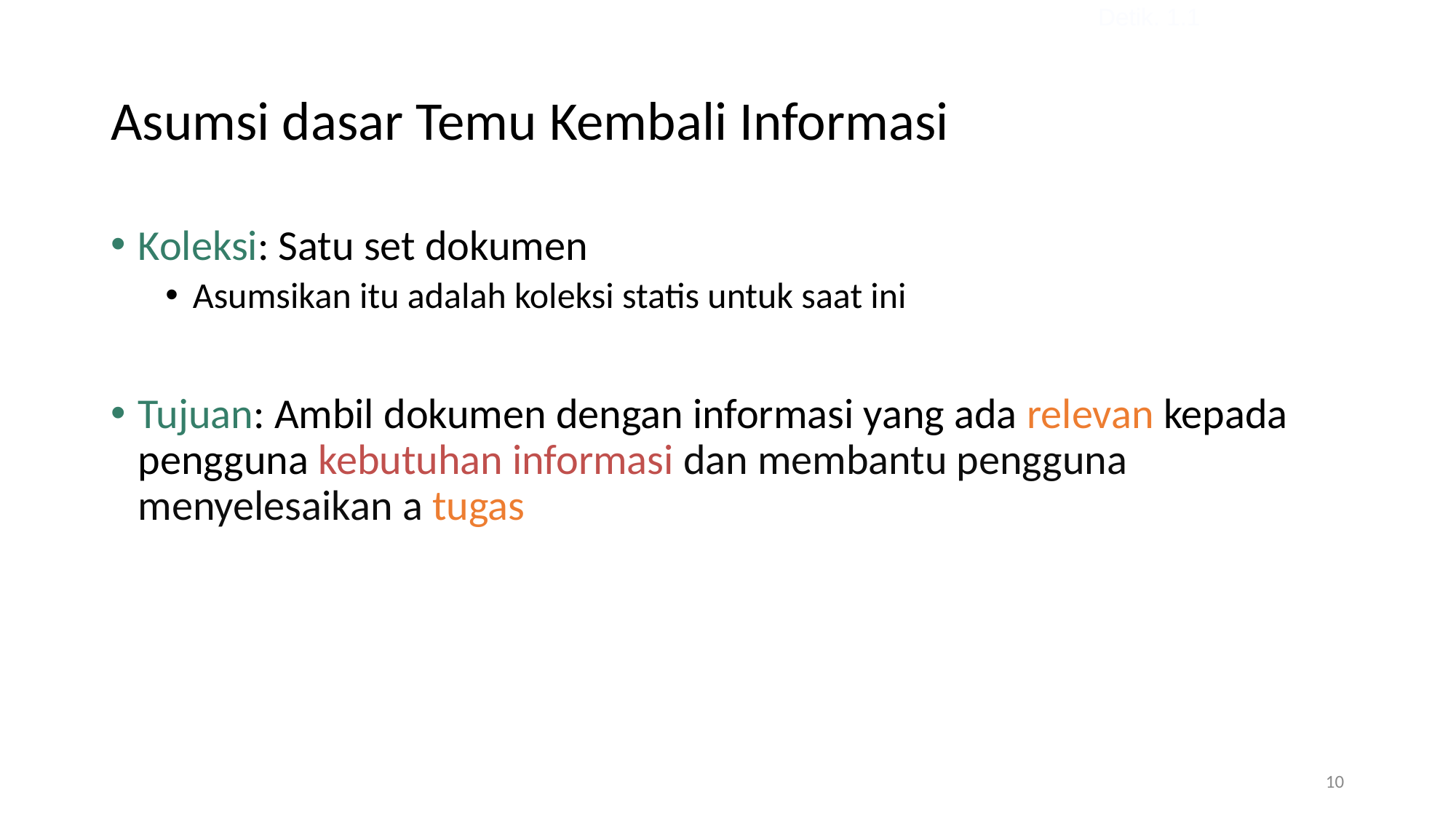

Detik. 1.1
# Asumsi dasar Temu Kembali Informasi
Koleksi: Satu set dokumen
Asumsikan itu adalah koleksi statis untuk saat ini

Tujuan: Ambil dokumen dengan informasi yang ada relevan kepada pengguna kebutuhan informasi dan membantu pengguna menyelesaikan a tugas
10